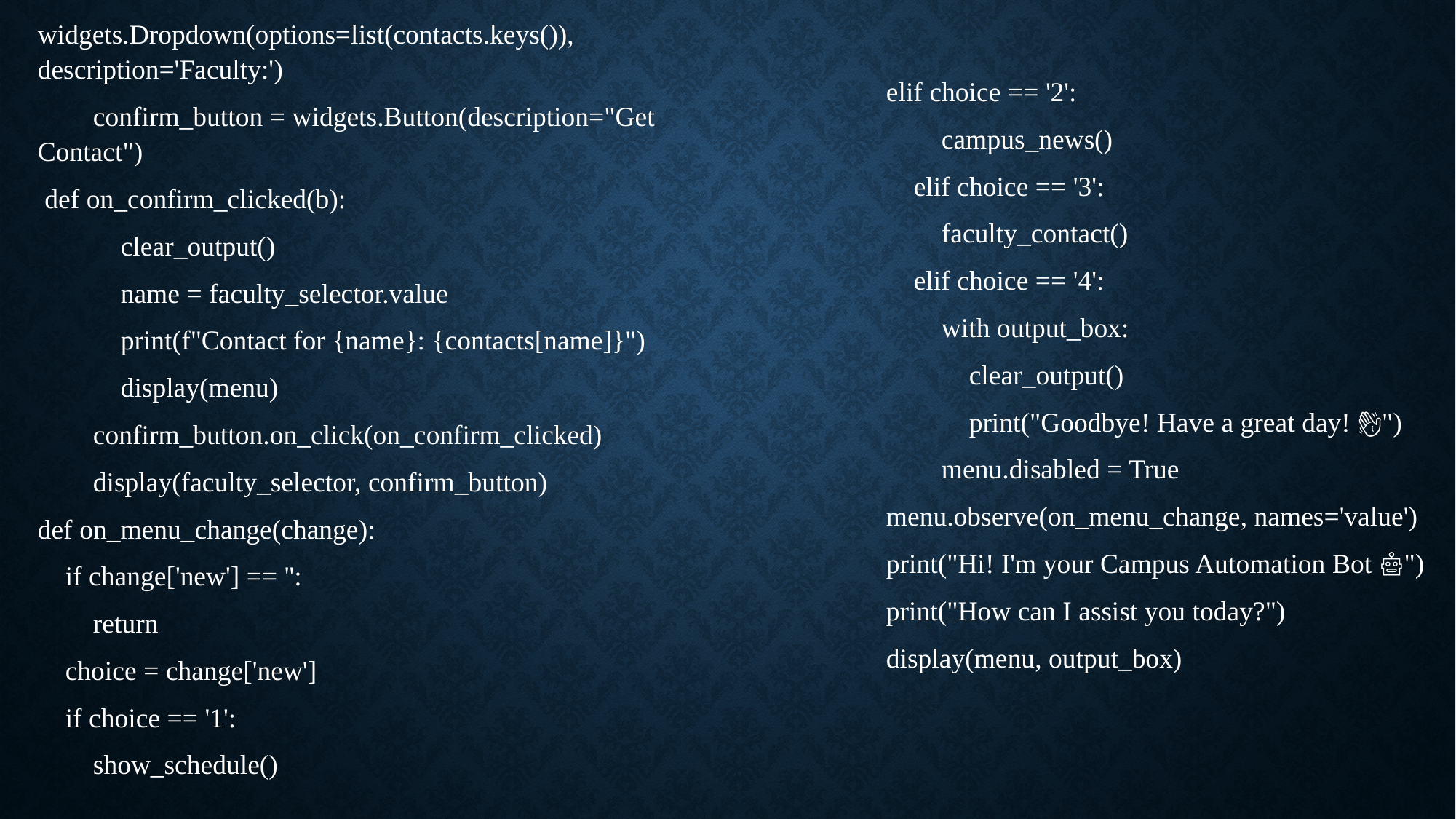

widgets.Dropdown(options=list(contacts.keys()), description='Faculty:')
        confirm_button = widgets.Button(description="Get Contact")
 def on_confirm_clicked(b):
            clear_output()
            name = faculty_selector.value
            print(f"Contact for {name}: {contacts[name]}")
            display(menu)
        confirm_button.on_click(on_confirm_clicked)
        display(faculty_selector, confirm_button)
def on_menu_change(change):
    if change['new'] == '':
        return
    choice = change['new']
    if choice == '1':
        show_schedule()
elif choice == '2':
        campus_news()
    elif choice == '3':
        faculty_contact()
    elif choice == '4':
        with output_box:
            clear_output()
            print("Goodbye! Have a great day! 👋")
        menu.disabled = True
menu.observe(on_menu_change, names='value')
print("Hi! I'm your Campus Automation Bot 🤖")
print("How can I assist you today?")
display(menu, output_box)